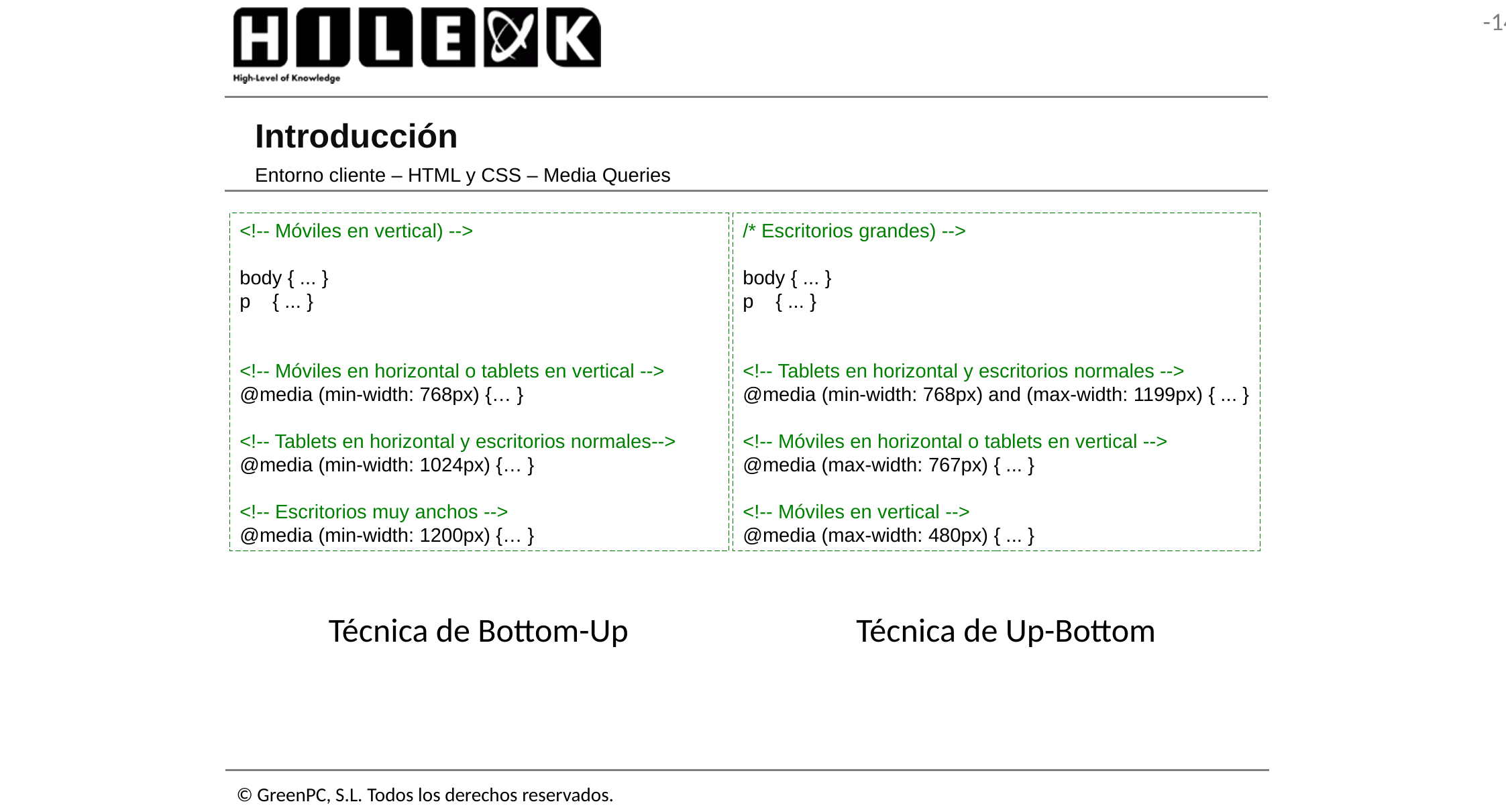

# Introducción
Entorno cliente – HTML y CSS – Media Queries
<!-- Móviles en vertical) -->

body { ... }
p    { ... }

<!-- Móviles en horizontal o tablets en vertical -->
@media (min-width: 768px) {… }

<!-- Tablets en horizontal y escritorios normales-->
@media (min-width: 1024px) {… }

<!-- Escritorios muy anchos -->
@media (min-width: 1200px) {… }
/* Escritorios grandes) -->

body { ... }
p    { ... }

<!-- Tablets en horizontal y escritorios normales -->
@media (min-width: 768px) and (max-width: 1199px) { ... }

<!-- Móviles en horizontal o tablets en vertical -->
@media (max-width: 767px) { ... }

<!-- Móviles en vertical -->
@media (max-width: 480px) { ... }
Técnica de Bottom-Up
Técnica de Up-Bottom